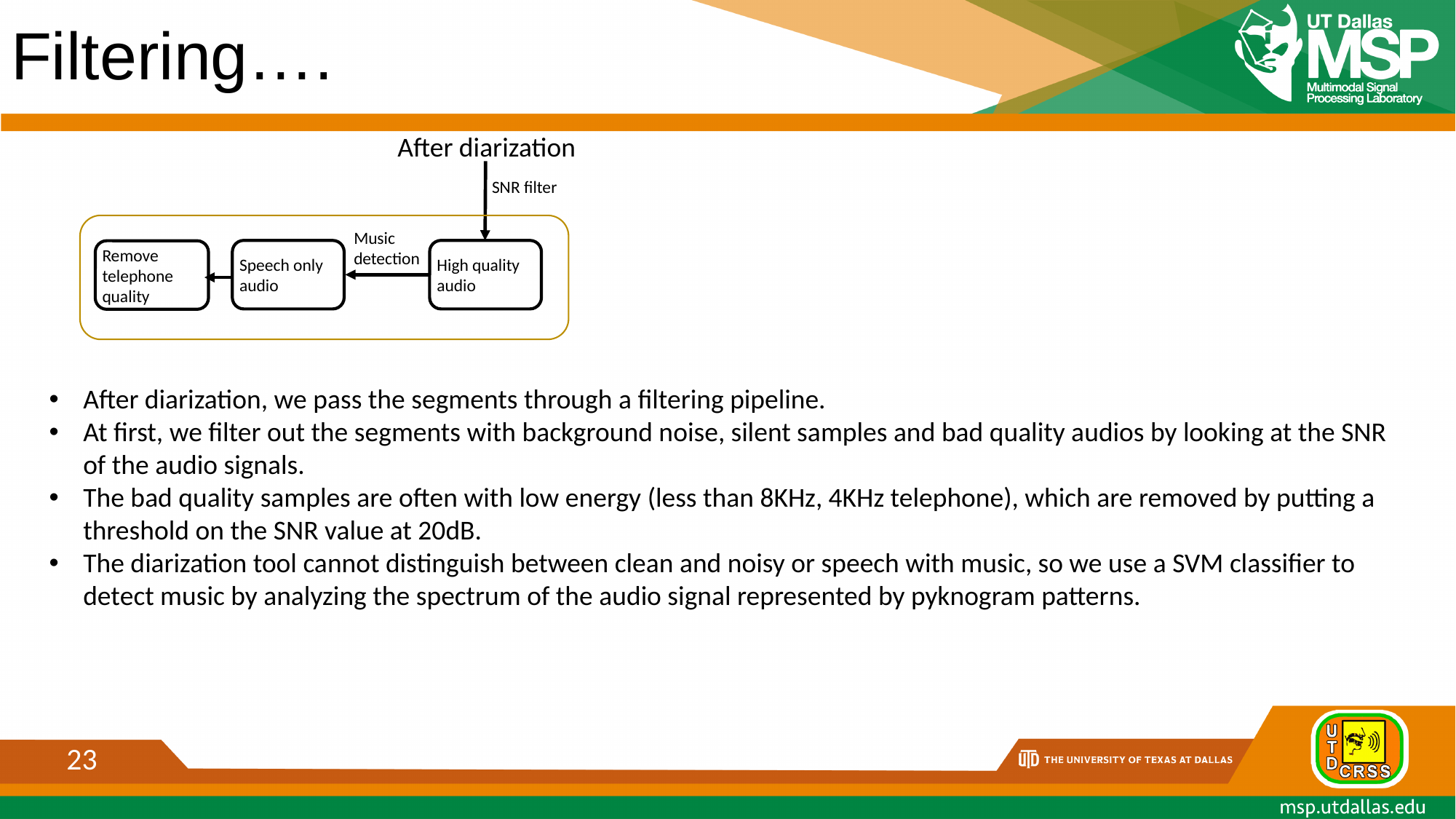

# Filtering….
After diarization

SNR filter

Music detection

Remove telephone quality

Speech only audio

High quality audio

After diarization, we pass the segments through a filtering pipeline.
At first, we filter out the segments with background noise, silent samples and bad quality audios by looking at the SNR of the audio signals.
The bad quality samples are often with low energy (less than 8KHz, 4KHz telephone), which are removed by putting a threshold on the SNR value at 20dB.
The diarization tool cannot distinguish between clean and noisy or speech with music, so we use a SVM classifier to detect music by analyzing the spectrum of the audio signal represented by pyknogram patterns.